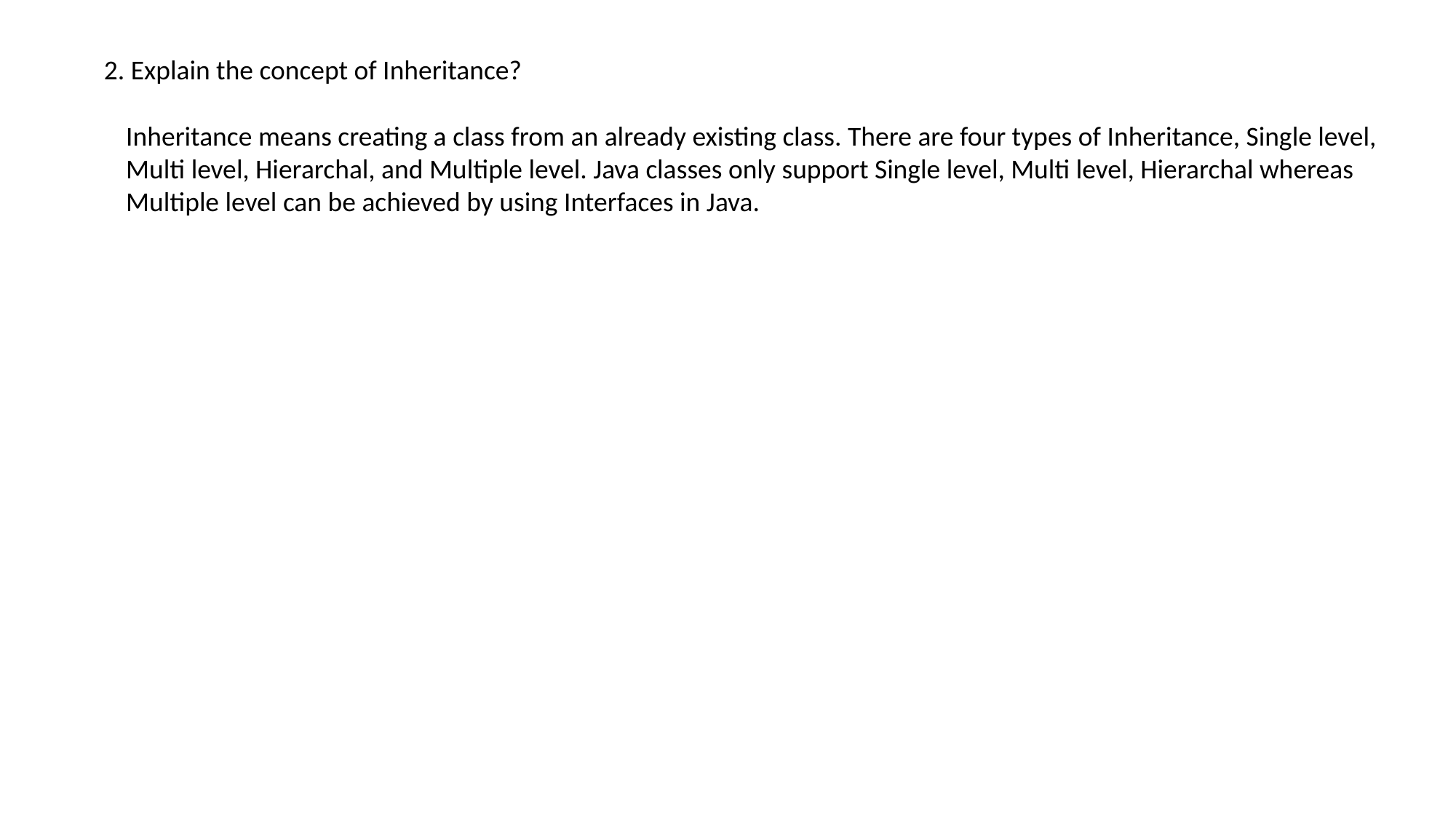

2. Explain the concept of Inheritance?
Inheritance means creating a class from an already existing class. There are four types of Inheritance, Single level,
Multi level, Hierarchal, and Multiple level. Java classes only support Single level, Multi level, Hierarchal whereas
Multiple level can be achieved by using Interfaces in Java.